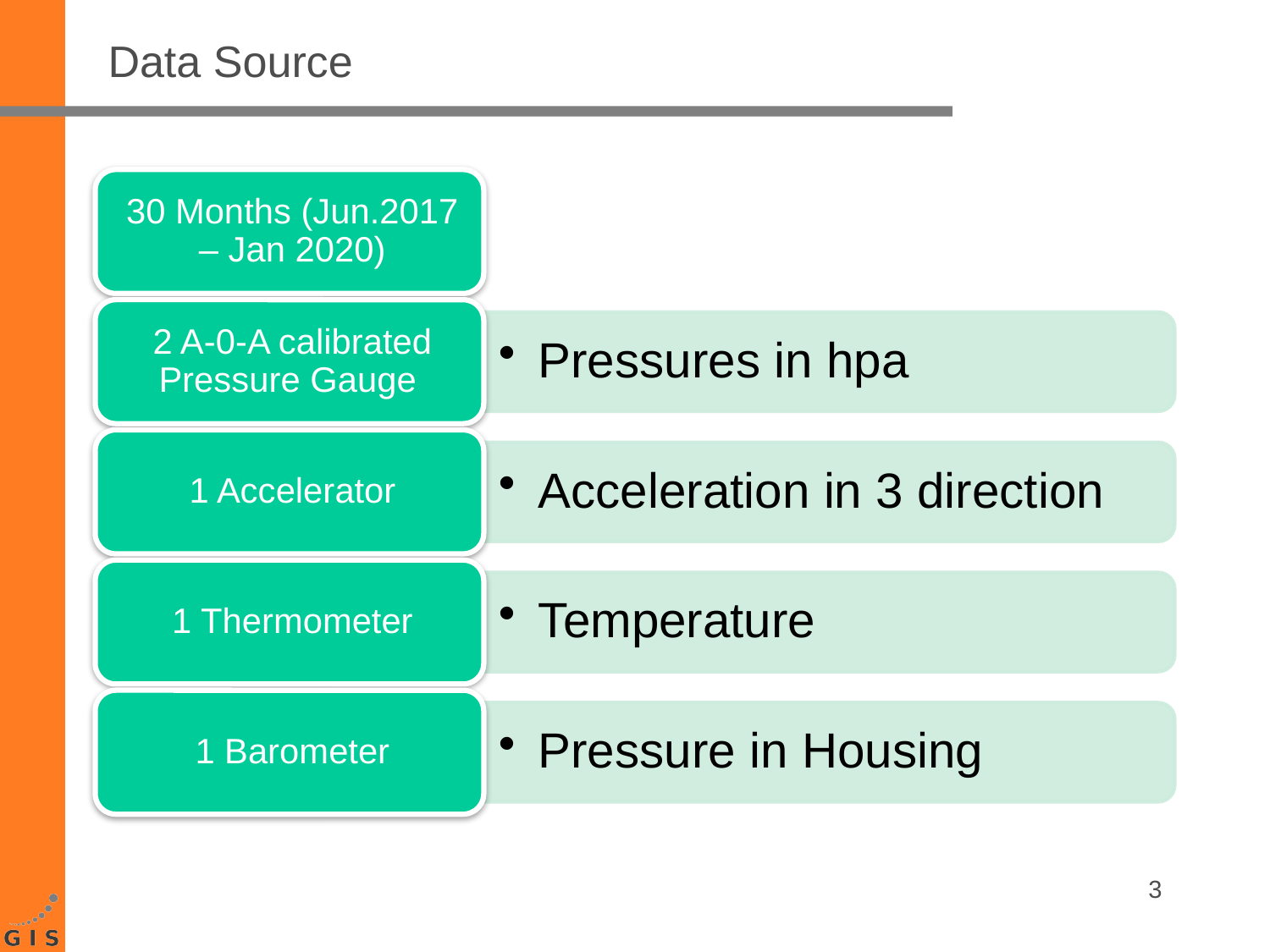

# Data Source
30 Months (Jun.2017 – Jan 2020)
Pressures in hpa
2 A-0-A calibrated Pressure Gauge
Acceleration in 3 direction
1 Accelerator
Temperature
1 Thermometer
Pressure in Housing
1 Barometer
3